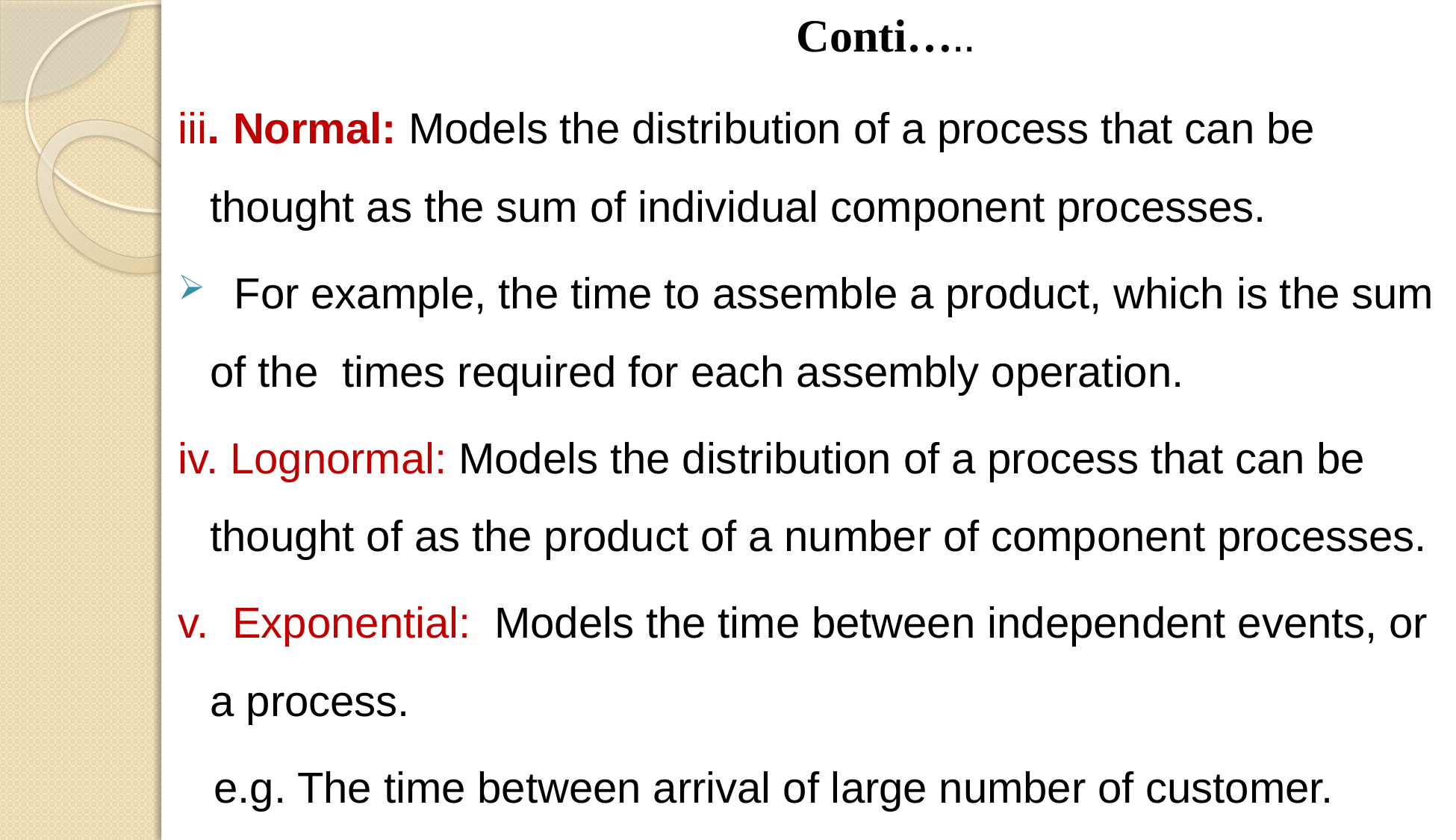

Conti…..
iii. Normal: Models the distribution of a process that can be thought as the sum of individual component processes.
  For example, the time to assemble a product, which is the sum of the  times required for each assembly operation.
iv. Lognormal: Models the distribution of a process that can be thought of as the product of a number of component processes.
v.  Exponential:  Models the time between independent events, or a process.
   e.g. The time between arrival of large number of customer.